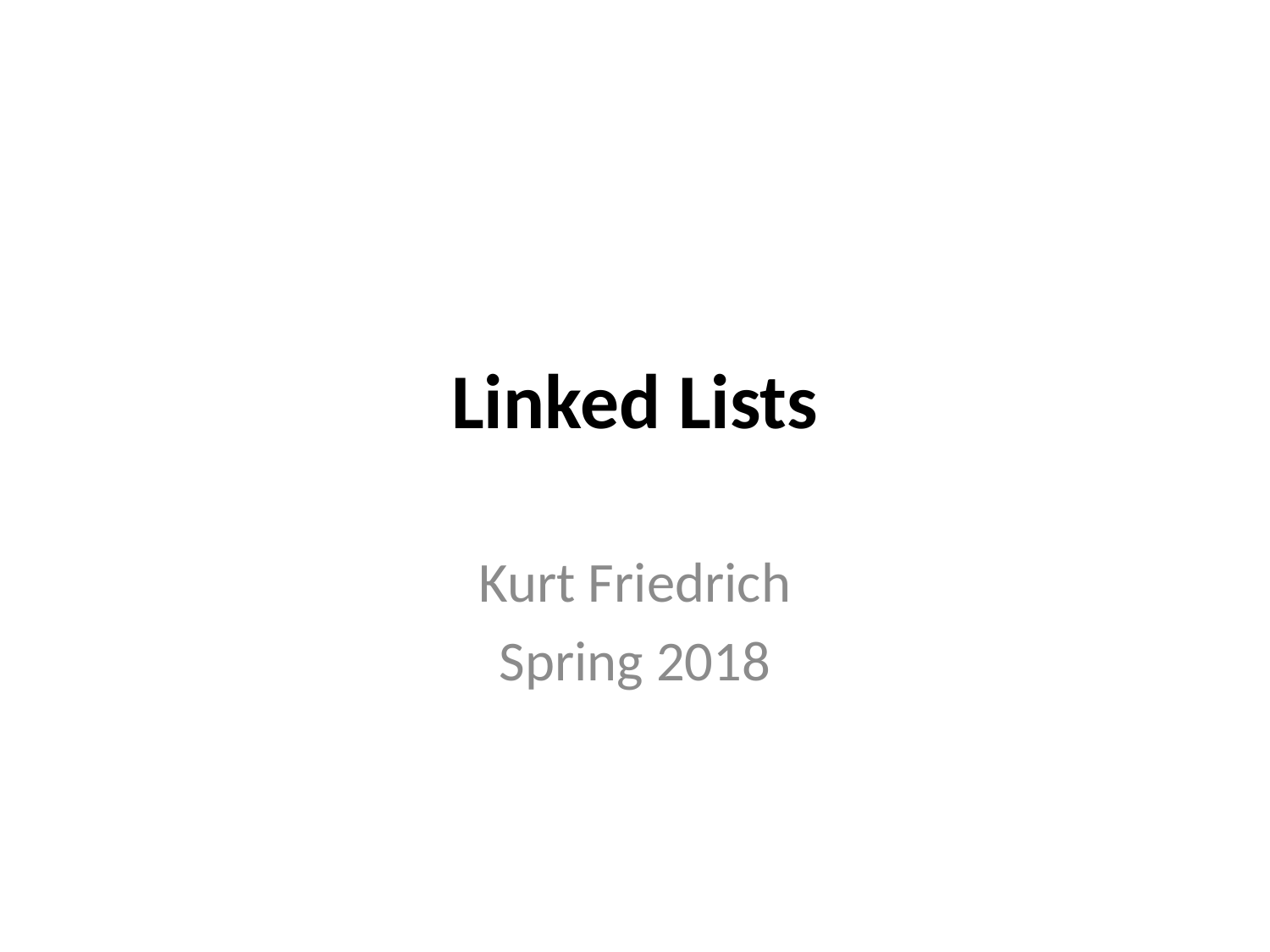

# Linked Lists
Kurt Friedrich
Spring 2018